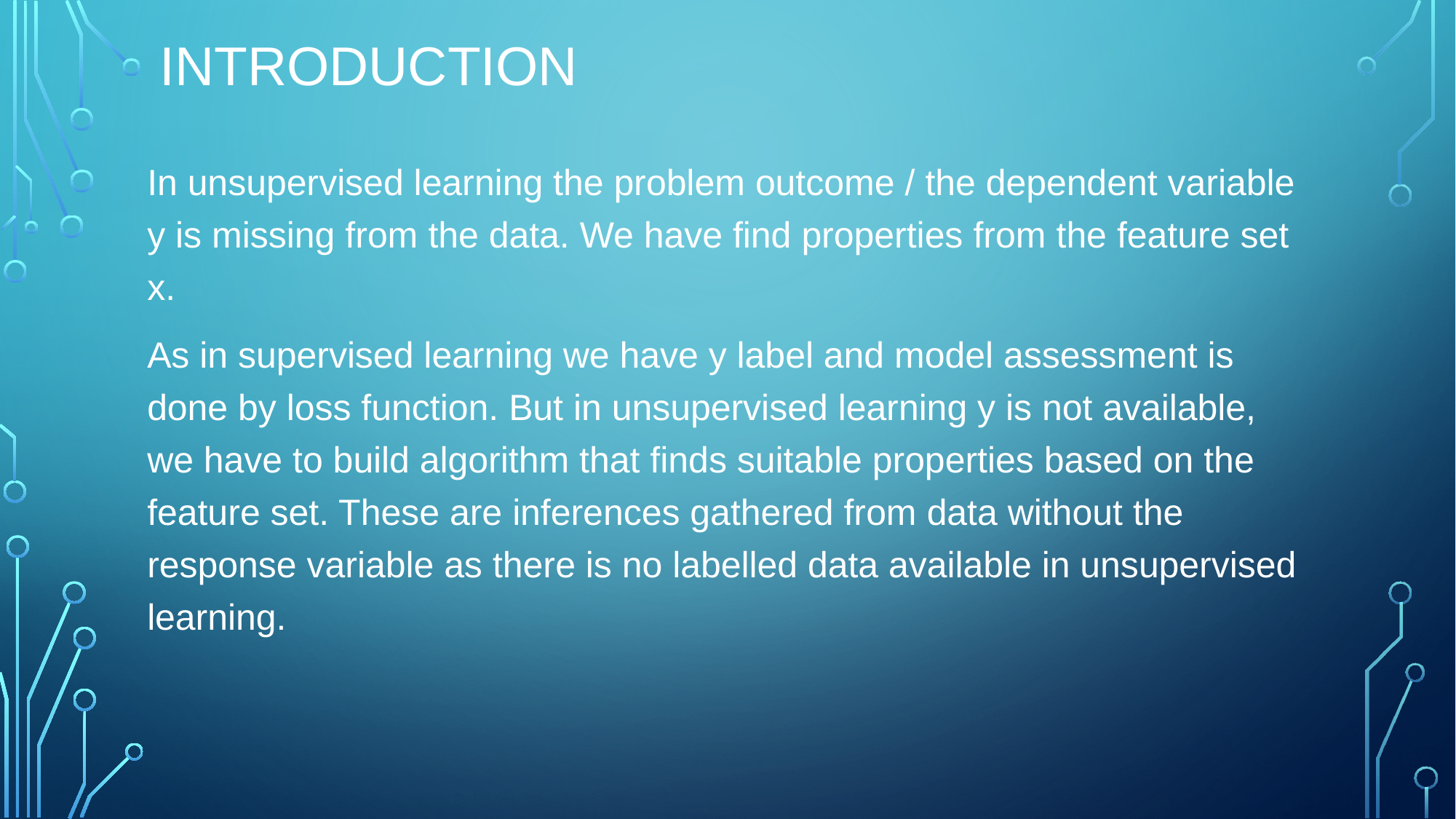

# Introduction
In unsupervised learning the problem outcome / the dependent variable y is missing from the data. We have find properties from the feature set x.
As in supervised learning we have y label and model assessment is done by loss function. But in unsupervised learning y is not available, we have to build algorithm that finds suitable properties based on the feature set. These are inferences gathered from data without the response variable as there is no labelled data available in unsupervised learning.